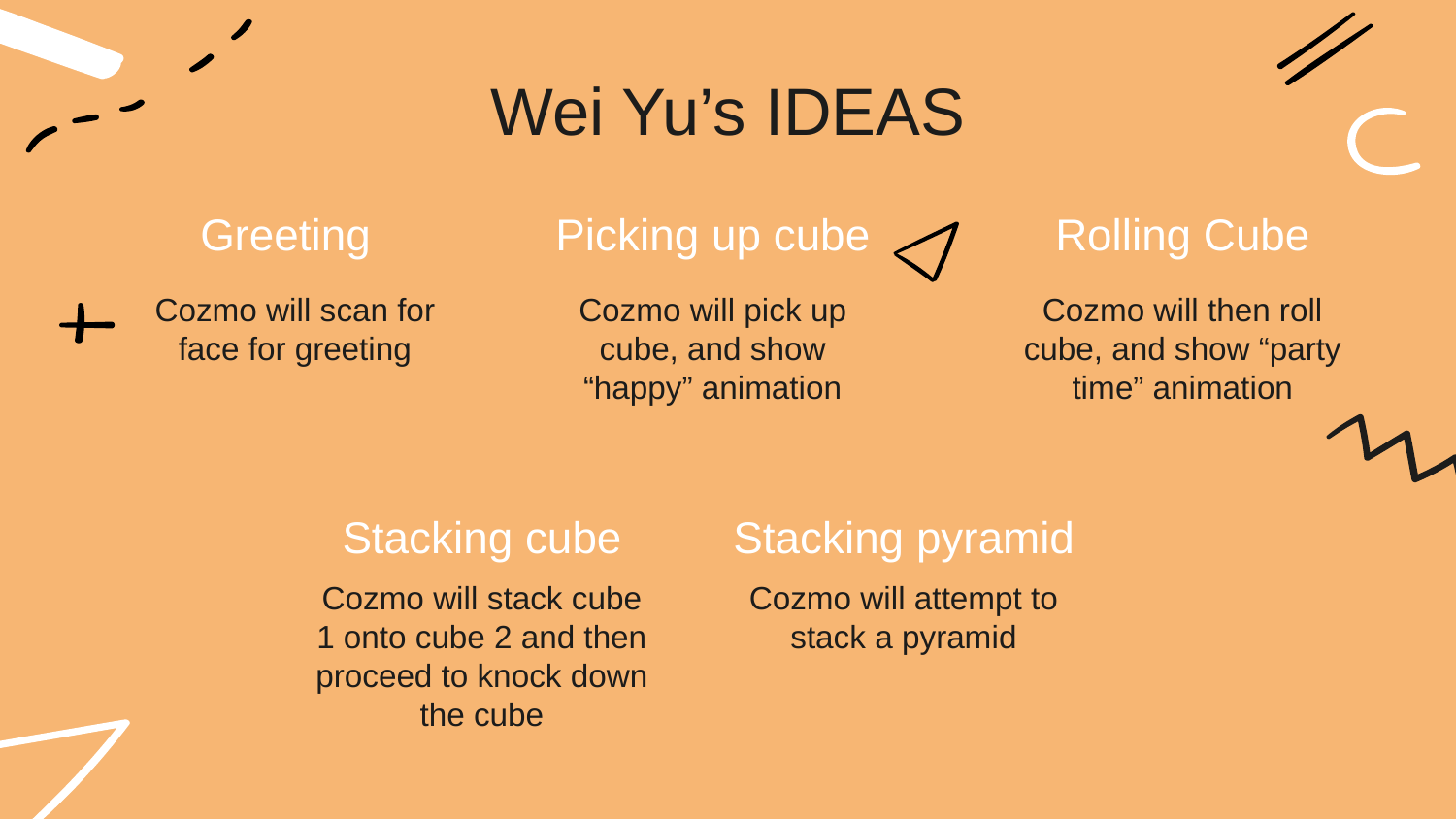

Wei Yu’s IDEAS
# Greeting
Picking up cube
Rolling Cube
Cozmo will scan for face for greeting
Cozmo will pick up cube, and show “happy” animation
Cozmo will then roll cube, and show “party time” animation
Stacking cube
Stacking pyramid
Cozmo will stack cube 1 onto cube 2 and then proceed to knock down the cube
Cozmo will attempt to stack a pyramid